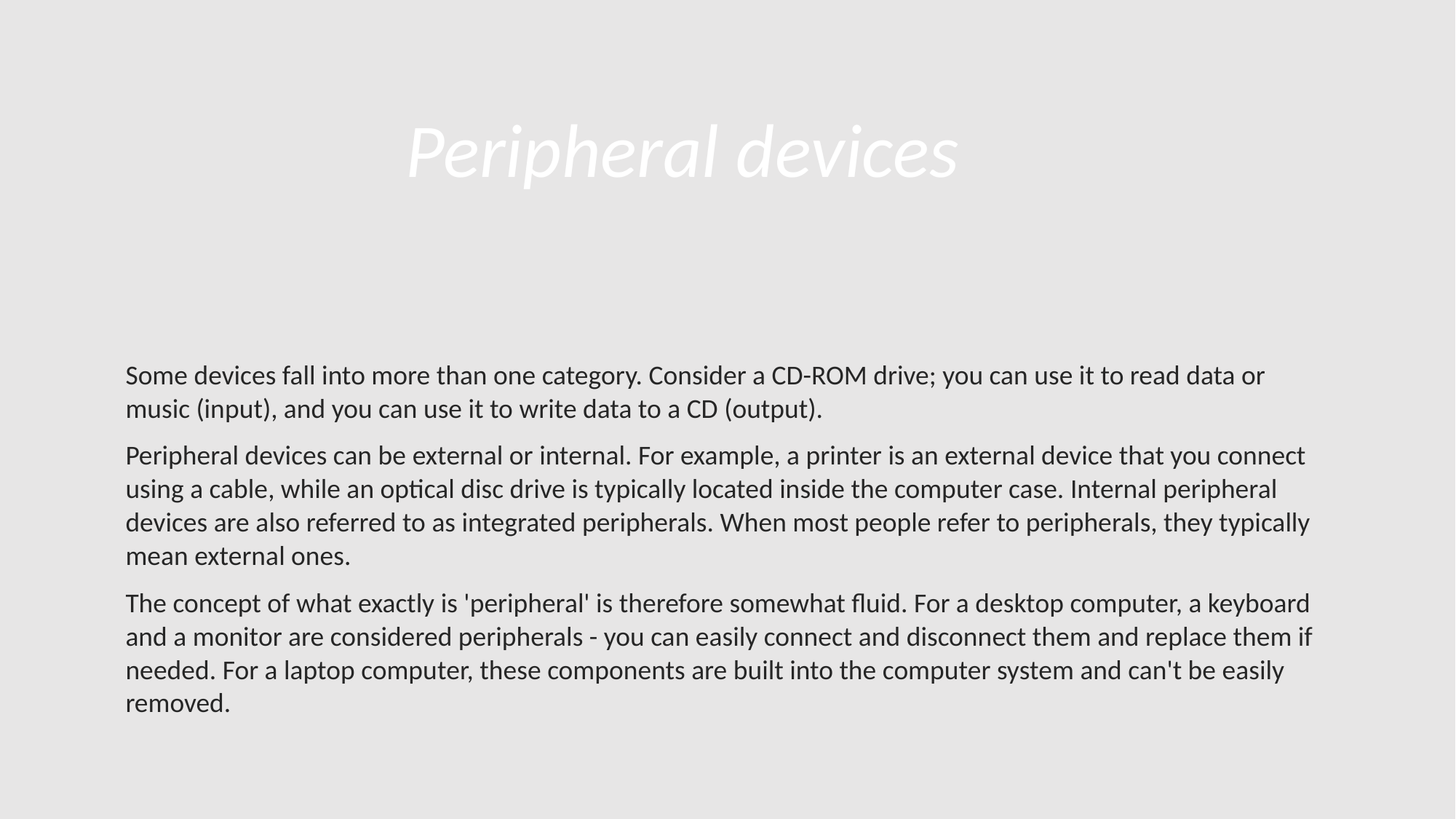

Peripheral devices
Some devices fall into more than one category. Consider a CD-ROM drive; you can use it to read data or music (input), and you can use it to write data to a CD (output).
Peripheral devices can be external or internal. For example, a printer is an external device that you connect using a cable, while an optical disc drive is typically located inside the computer case. Internal peripheral devices are also referred to as integrated peripherals. When most people refer to peripherals, they typically mean external ones.
The concept of what exactly is 'peripheral' is therefore somewhat fluid. For a desktop computer, a keyboard and a monitor are considered peripherals - you can easily connect and disconnect them and replace them if needed. For a laptop computer, these components are built into the computer system and can't be easily removed.